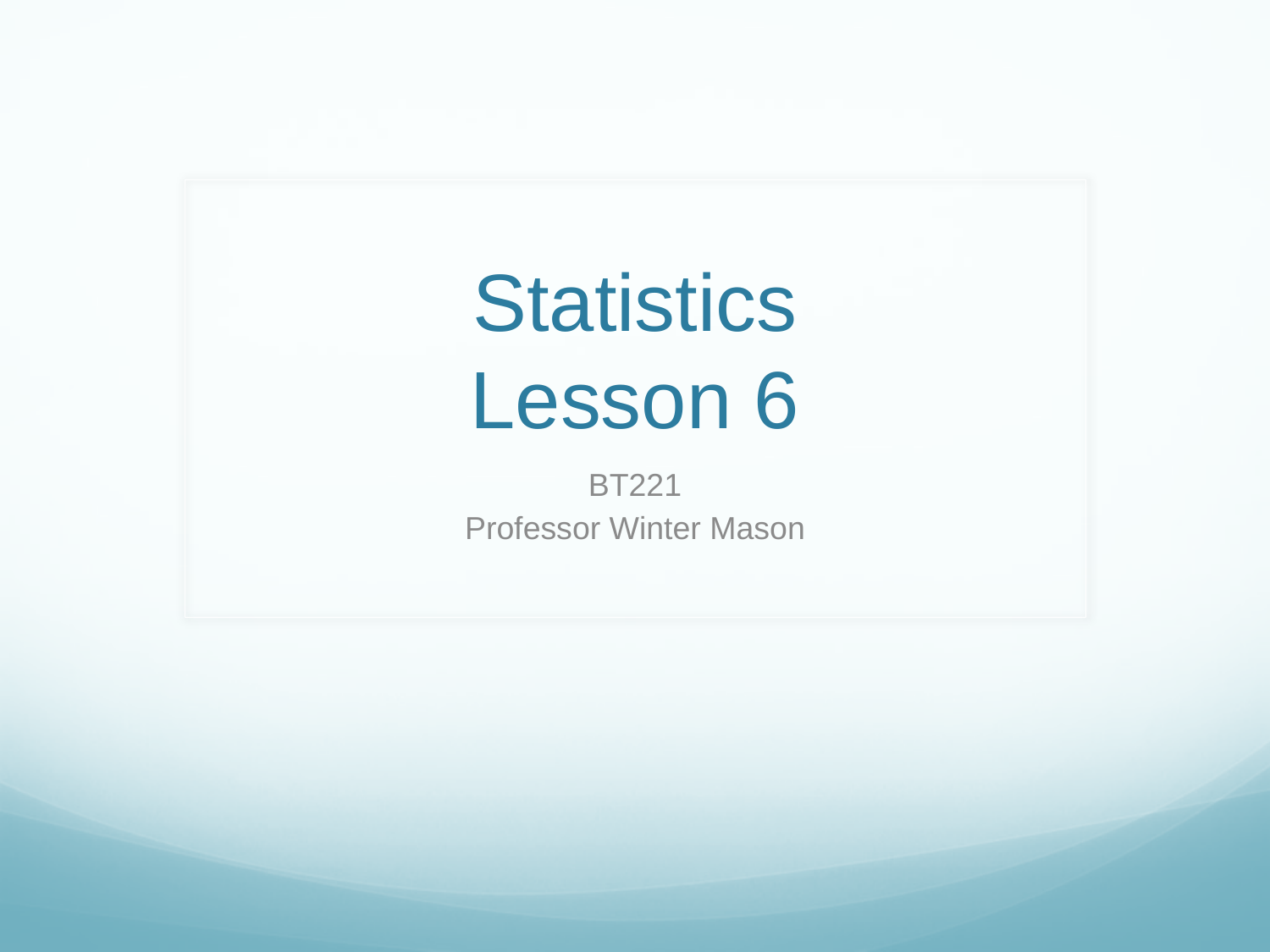

# Statistics Lesson 6
BT221
Professor Winter Mason